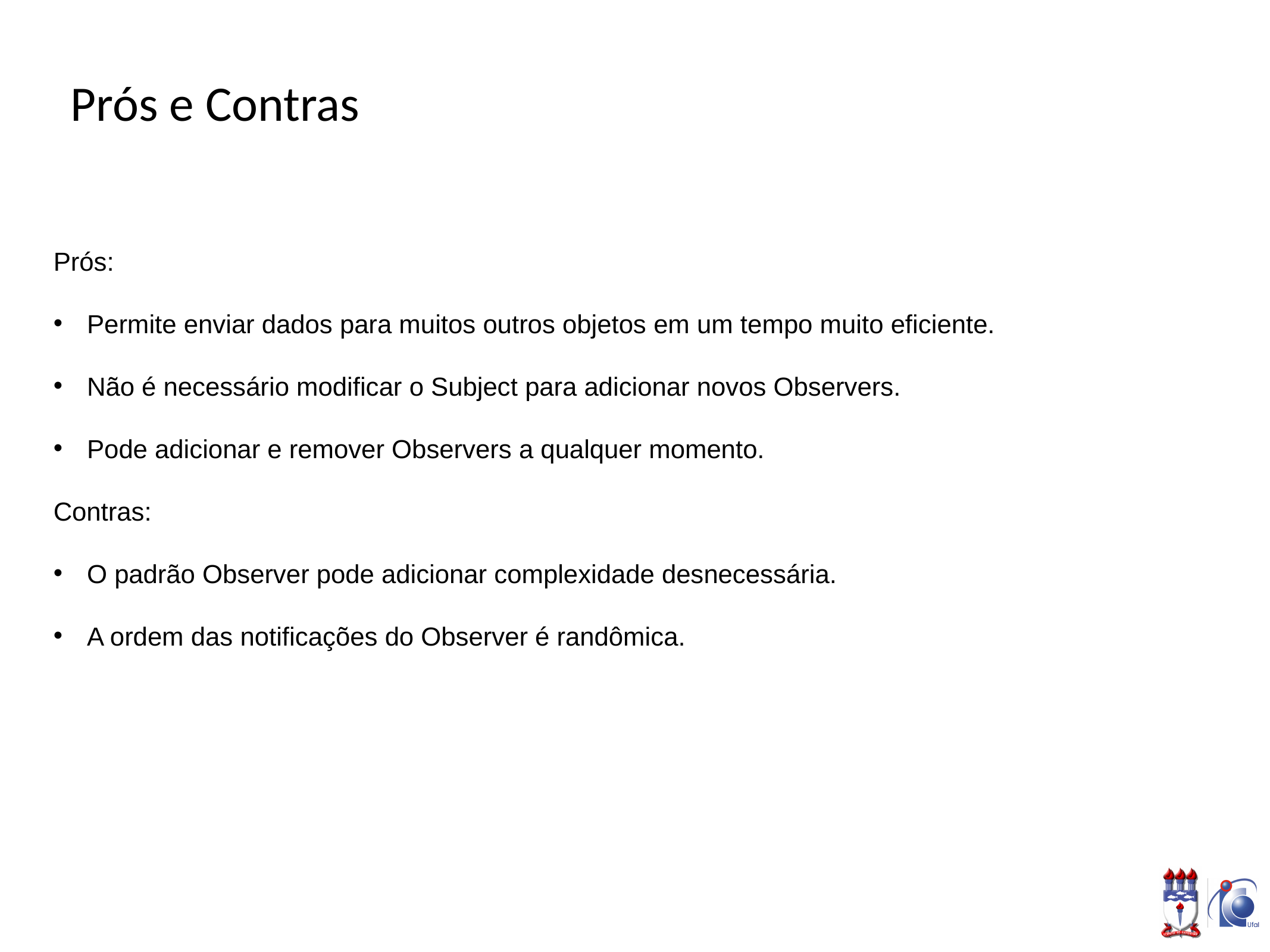

Prós e Contras
Prós:

Permite enviar dados para muitos outros objetos em um tempo muito eficiente.

Não é necessário modificar o Subject para adicionar novos Observers.

Pode adicionar e remover Observers a qualquer momento.

Contras:

O padrão Observer pode adicionar complexidade desnecessária.

A ordem das notificações do Observer é randômica.